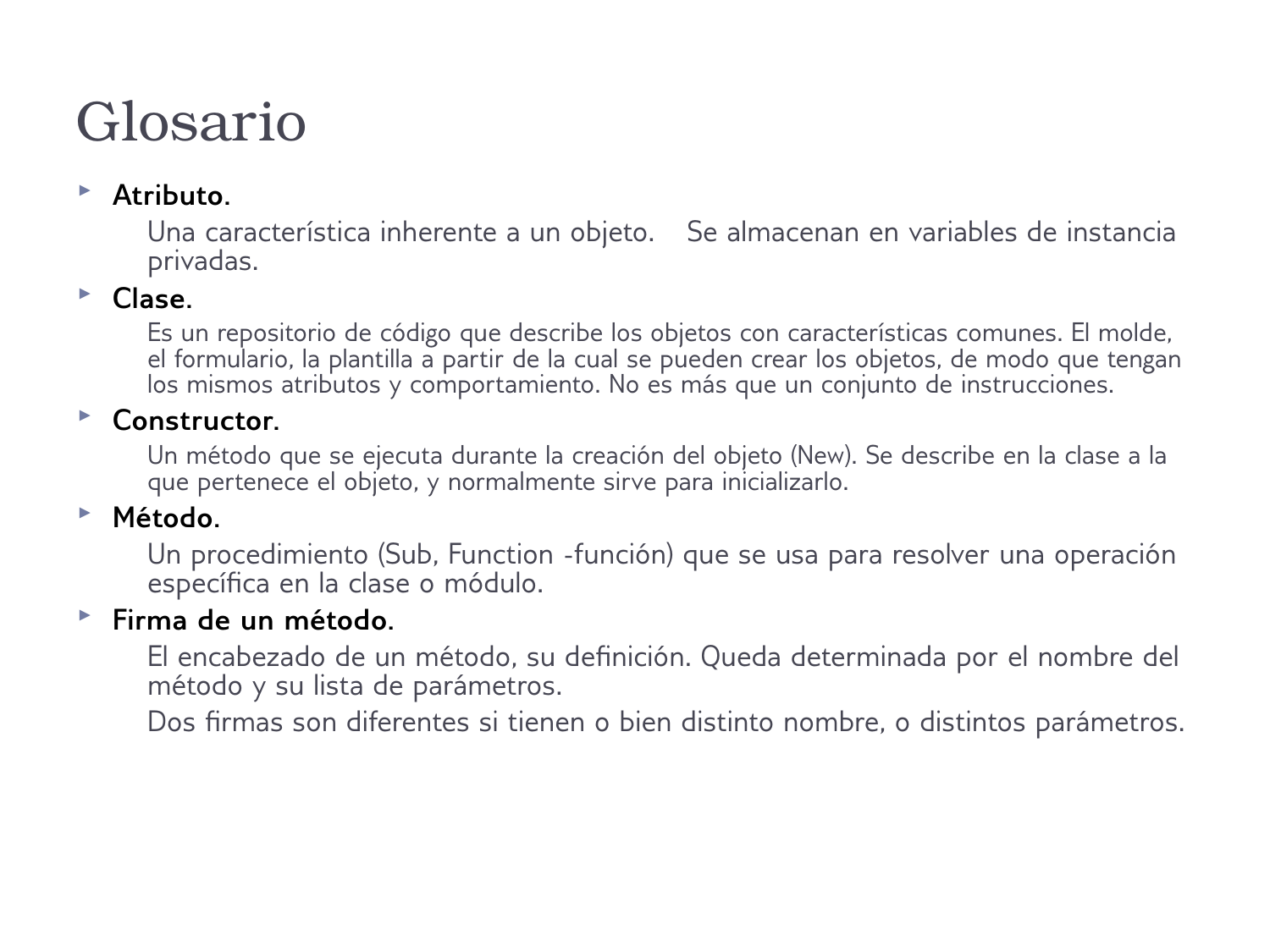

# Glosario
Atributo.
	Una característica inherente a un objeto. 	Se almacenan en variables de instancia privadas.
Clase.
	Es un repositorio de código que describe los objetos con características comunes. El molde, el formulario, la plantilla a partir de la cual se pueden crear los objetos, de modo que tengan los mismos atributos y comportamiento. No es más que un conjunto de instrucciones.
Constructor.
	Un método que se ejecuta durante la creación del objeto (New). Se describe en la clase a la que pertenece el objeto, y normalmente sirve para inicializarlo.
Método.
	Un procedimiento (Sub, Function -función) que se usa para resolver una operación específica en la clase o módulo.
Firma de un método.
	El encabezado de un método, su definición. Queda determinada por el nombre del método y su lista de parámetros.
	Dos firmas son diferentes si tienen o bien distinto nombre, o distintos parámetros.